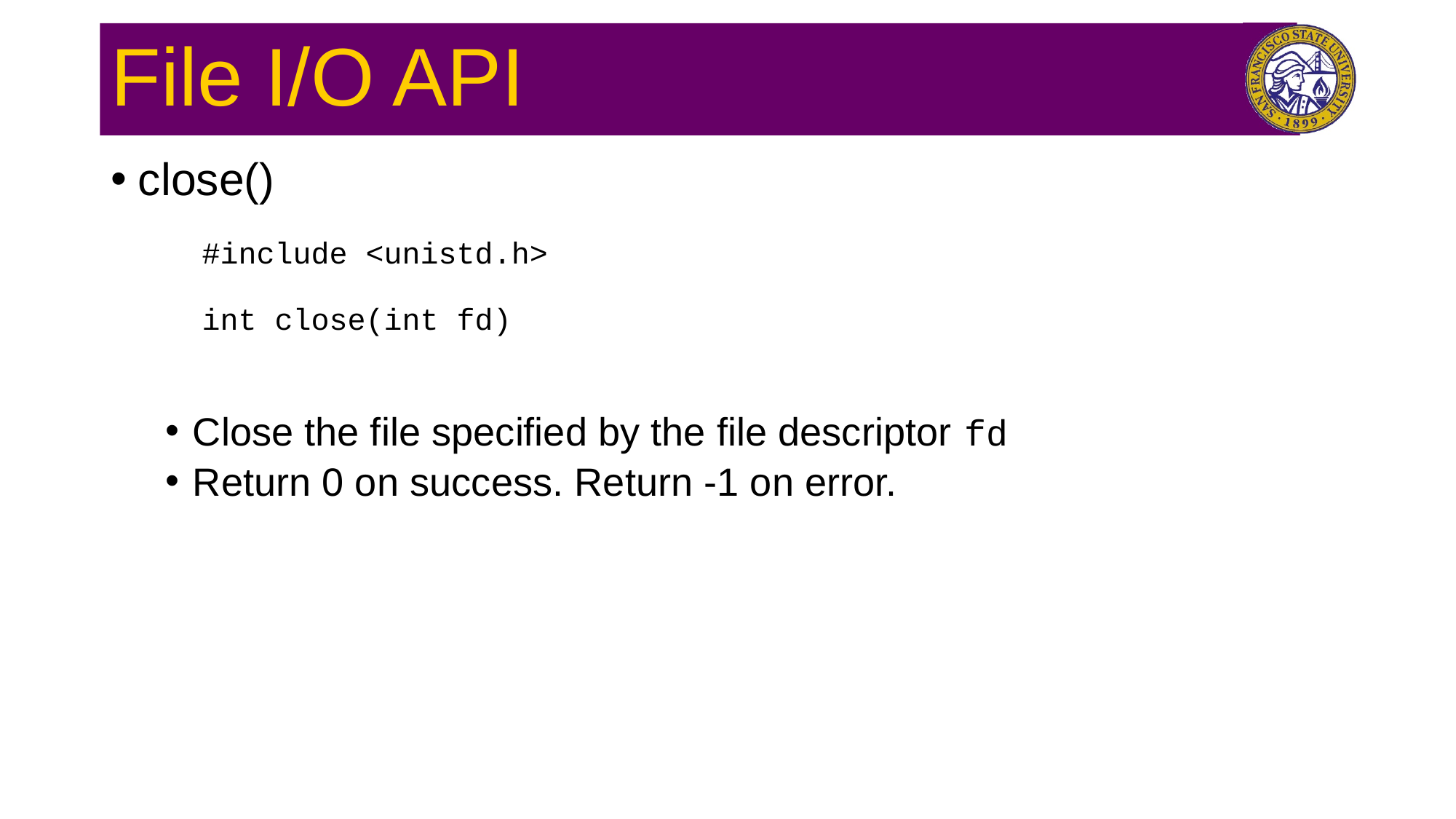

# File I/O API
close()

  #include <unistd.h>

  int close(int fd)

Close the file specified by the file descriptor fd
Return 0 on success. Return -1 on error.